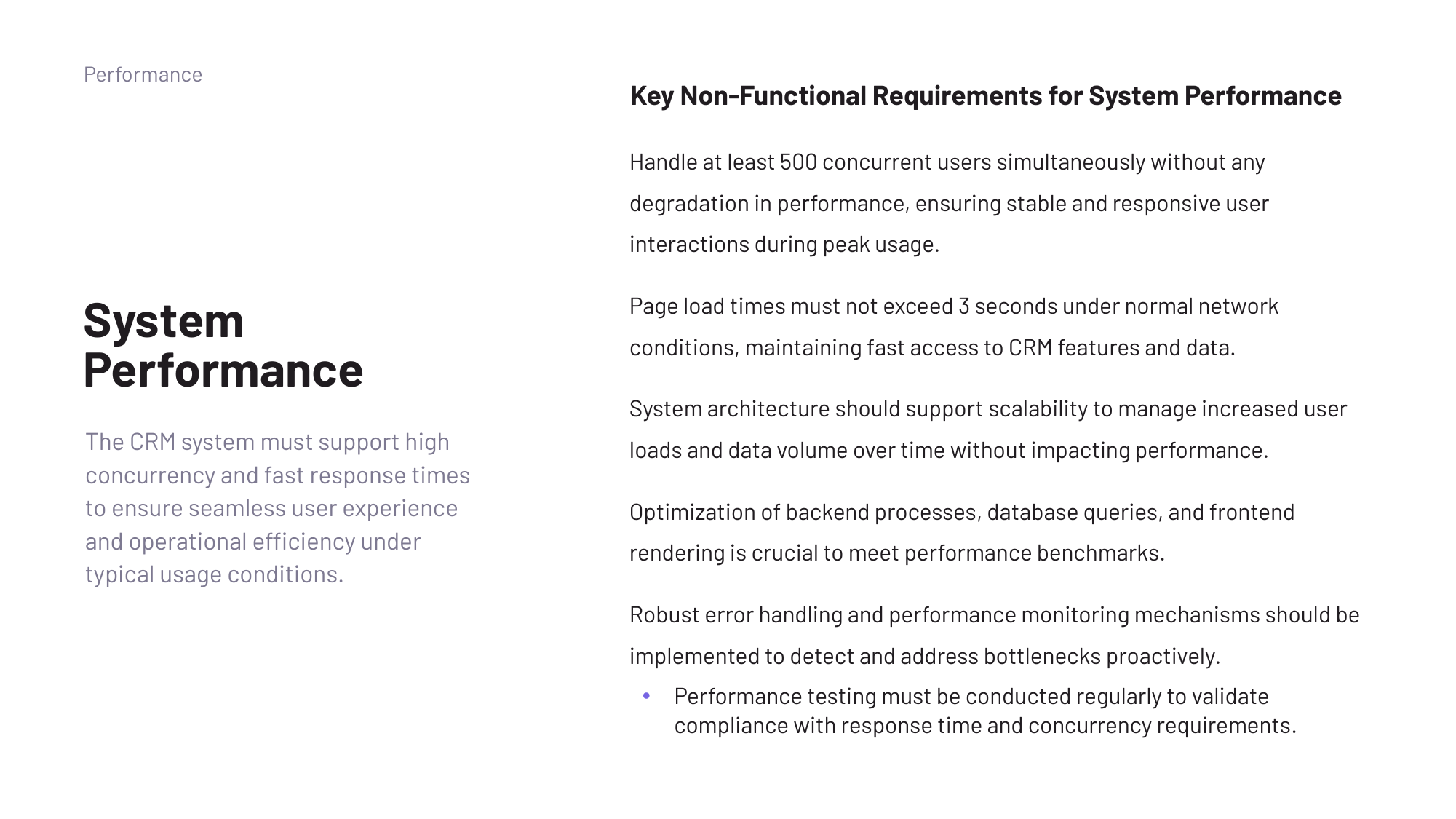

Performance
Key Non-Functional Requirements for System Performance
# System Performance
Handle at least 500 concurrent users simultaneously without any degradation in performance, ensuring stable and responsive user interactions during peak usage.
Page load times must not exceed 3 seconds under normal network conditions, maintaining fast access to CRM features and data.
System architecture should support scalability to manage increased user loads and data volume over time without impacting performance.
Optimization of backend processes, database queries, and frontend rendering is crucial to meet performance benchmarks.
Robust error handling and performance monitoring mechanisms should be implemented to detect and address bottlenecks proactively.
Performance testing must be conducted regularly to validate compliance with response time and concurrency requirements.
The CRM system must support high concurrency and fast response times to ensure seamless user experience and operational efficiency under typical usage conditions.